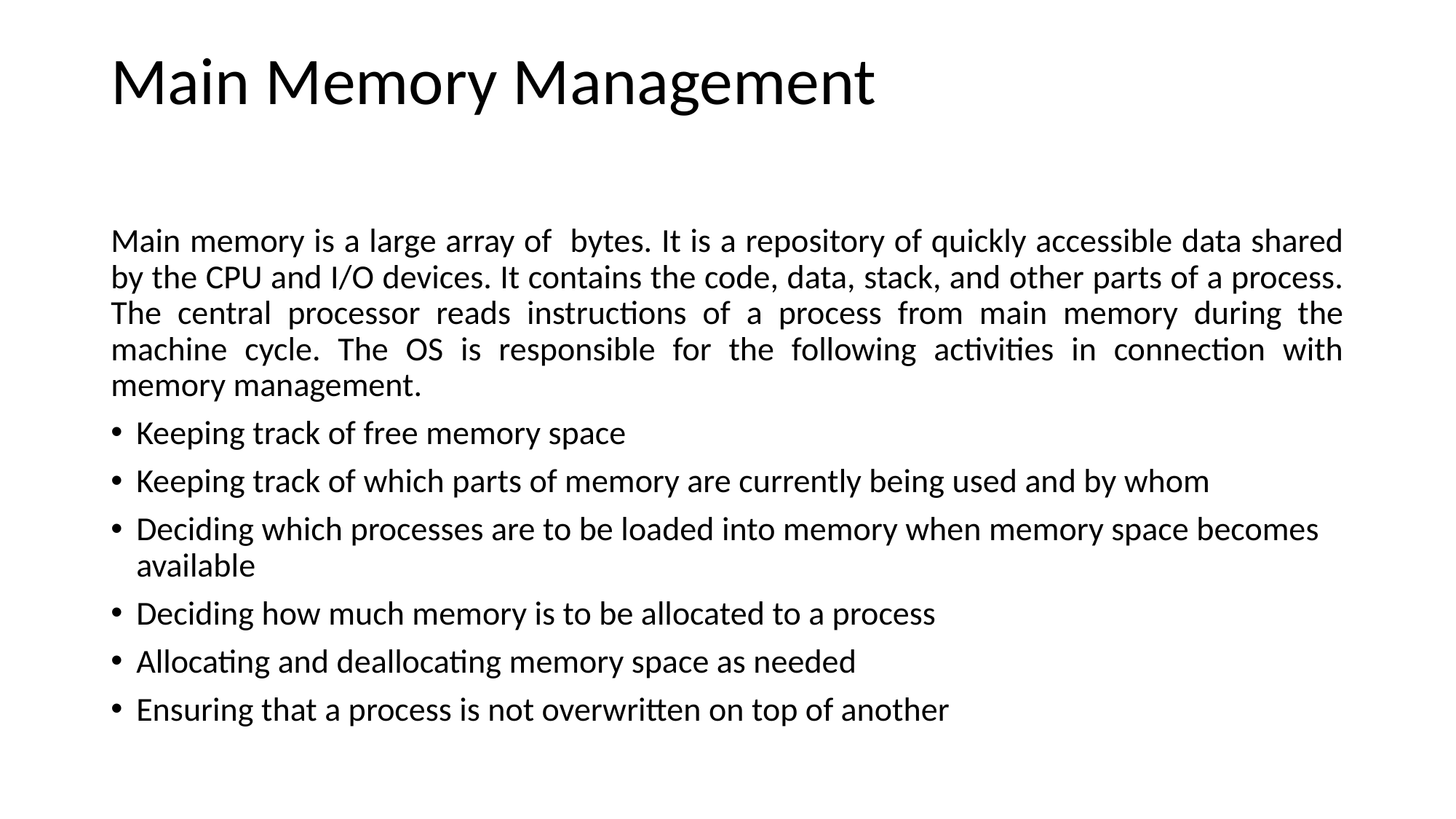

# Main Memory Management
Main memory is a large array of  bytes. It is a repository of quickly accessible data shared by the CPU and I/O devices. It contains the code, data, stack, and other parts of a process. The central processor reads instructions of a process from main memory during the machine cycle. The OS is responsible for the following activities in connection with memory management.
Keeping track of free memory space
Keeping track of which parts of memory are currently being used and by whom
Deciding which processes are to be loaded into memory when memory space becomes available
Deciding how much memory is to be allocated to a process
Allocating and deallocating memory space as needed
Ensuring that a process is not overwritten on top of another